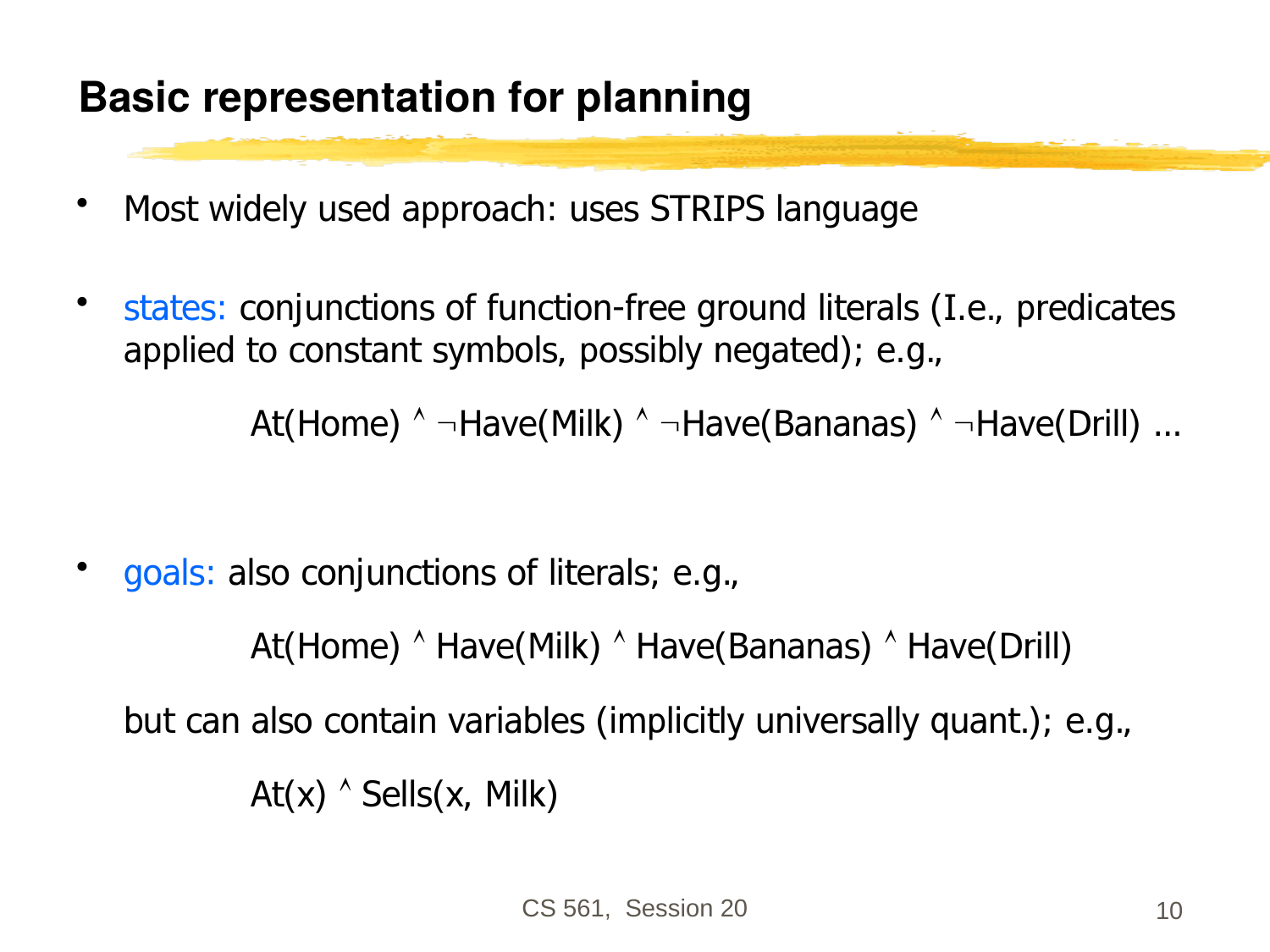

# Basic representation for planning
Most widely used approach: uses STRIPS language

states: conjunctions of function-free ground literals (I.e., predicates applied to constant symbols, possibly negated); e.g.,

		At(Home) ∧ ¬Have(Milk) ∧ ¬Have(Bananas) ∧ ¬Have(Drill) …

goals: also conjunctions of literals; e.g.,

		At(Home) ∧ Have(Milk) ∧ Have(Bananas) ∧ Have(Drill)

	but can also contain variables (implicitly universally quant.); e.g.,

		At(x) ∧ Sells(x, Milk)
CS 561,  Session 20
10